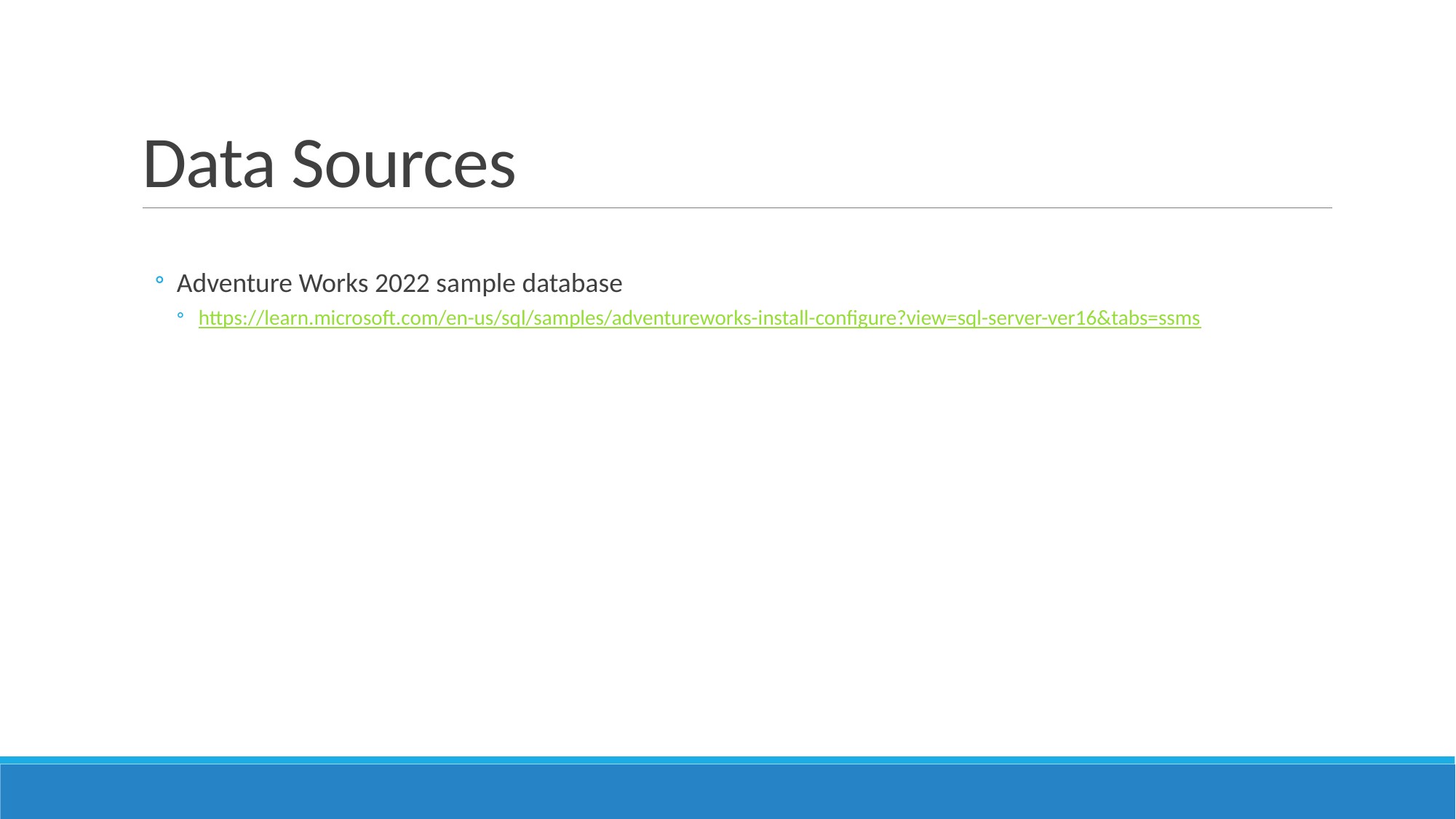

# Data Sources

Adventure Works 2022 sample database
https://learn.microsoft.com/en-us/sql/samples/adventureworks-install-configure?view=sql-server-ver16&tabs=ssms